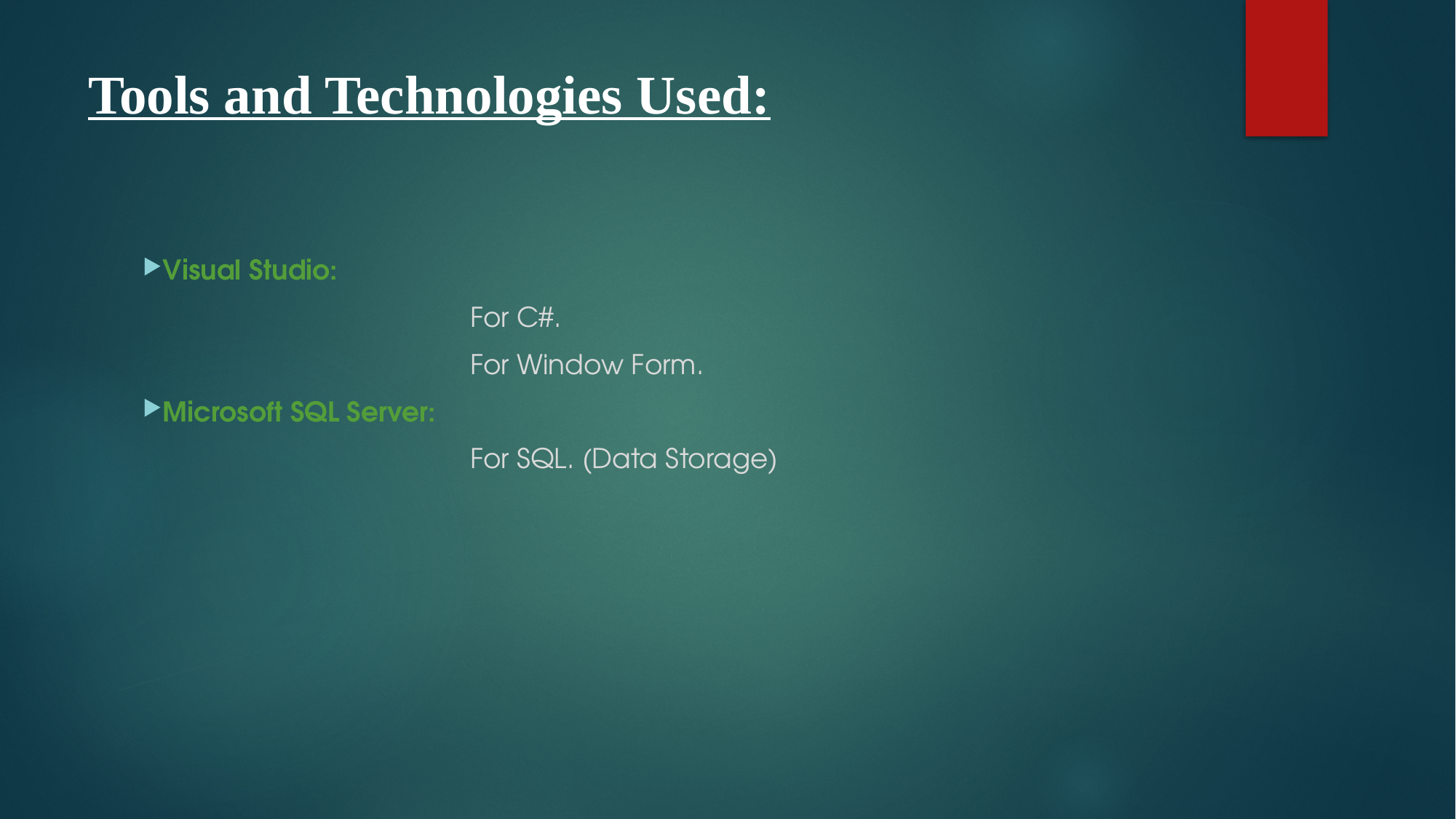

# Tools and Technologies Used:
Visual Studio:
			For C#.
			For Window Form.
Microsoft SQL Server:
			For SQL. (Data Storage)